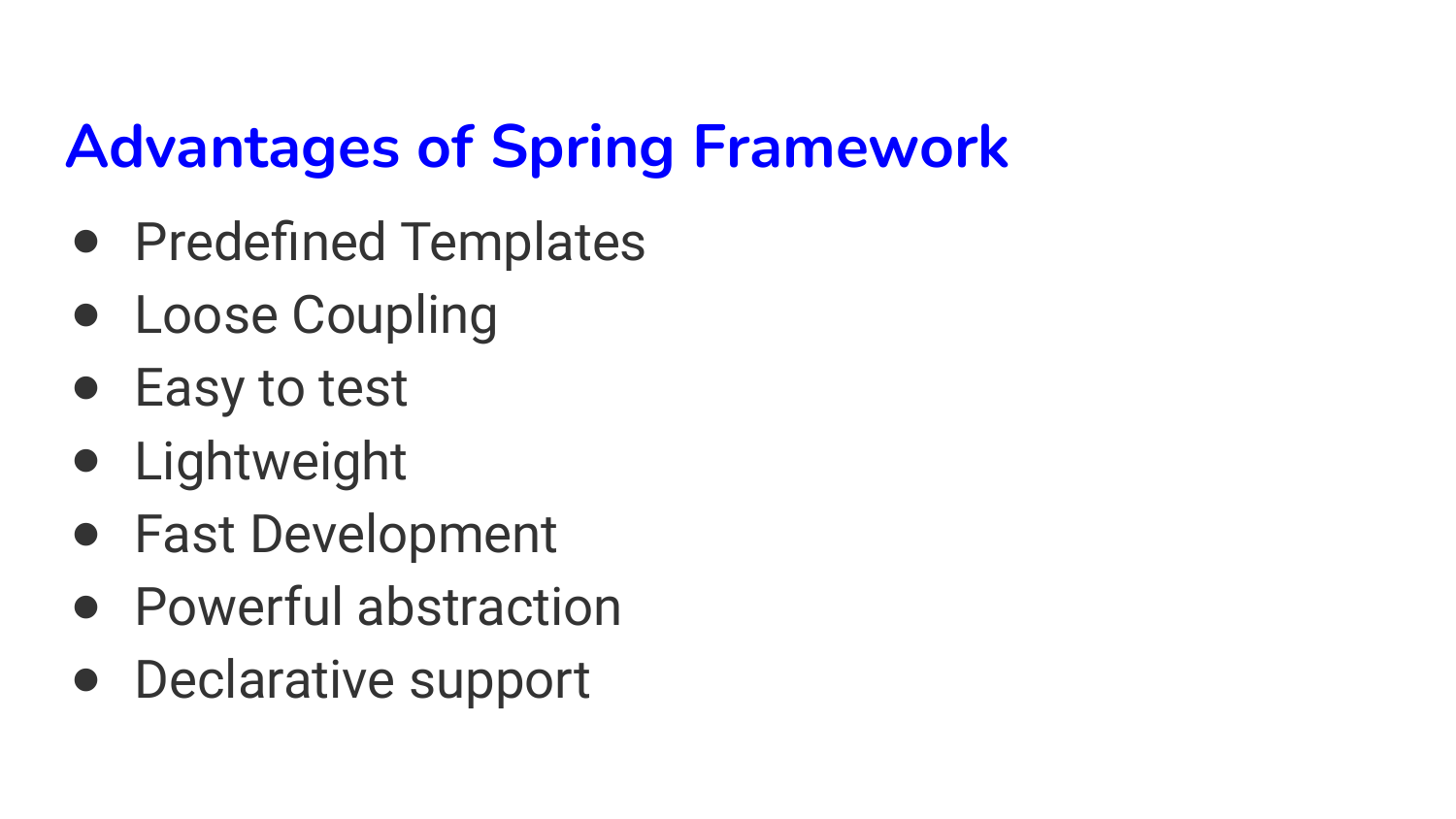

# Advantages of Spring Framework

Predefined Templates
Loose Coupling
Easy to test
Lightweight
Fast Development
Powerful abstraction
Declarative support